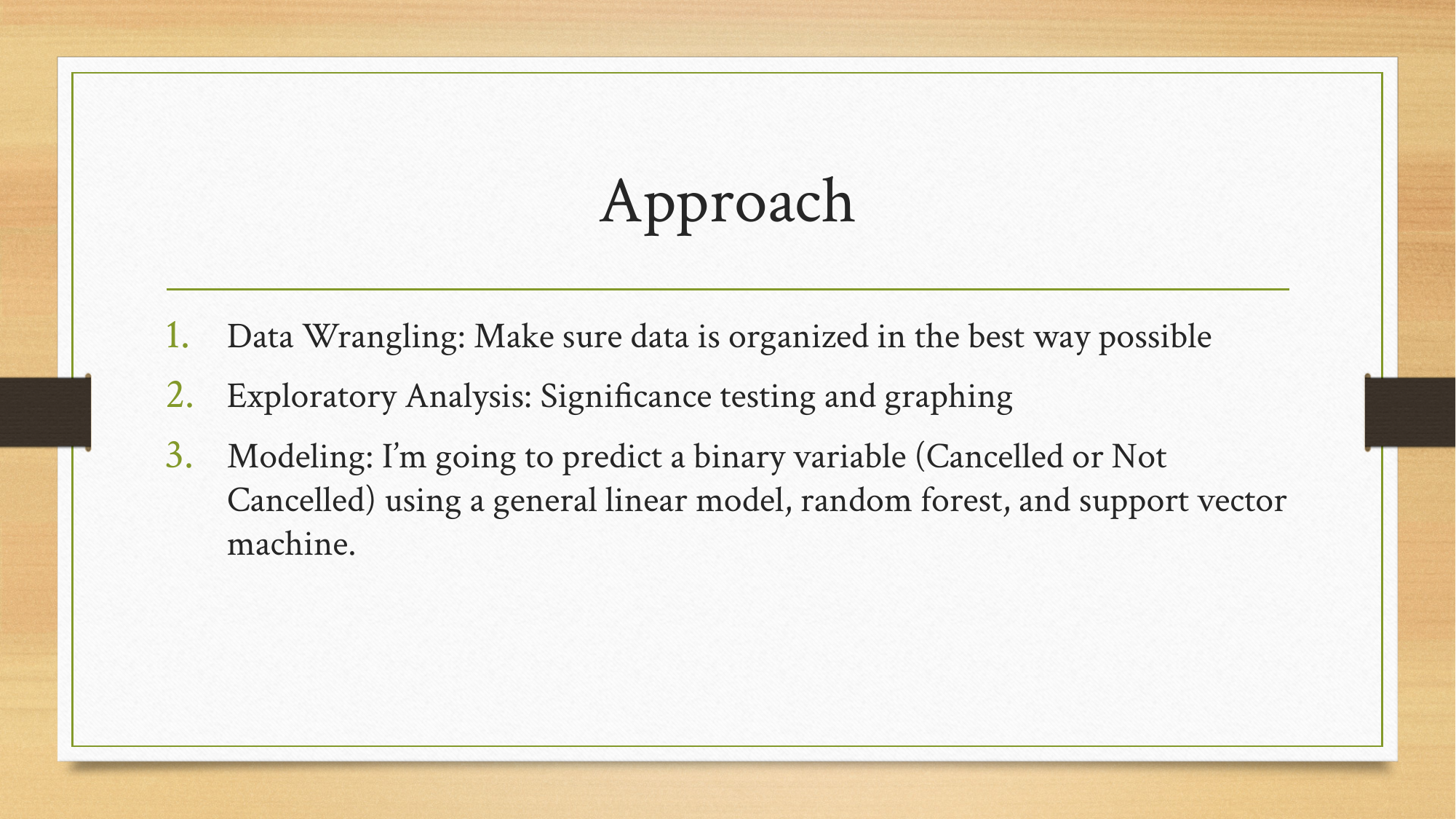

# Approach
Data Wrangling: Make sure data is organized in the best way possible
Exploratory Analysis: Significance testing and graphing
Modeling: I’m going to predict a binary variable (Cancelled or Not Cancelled) using a general linear model, random forest, and support vector machine.